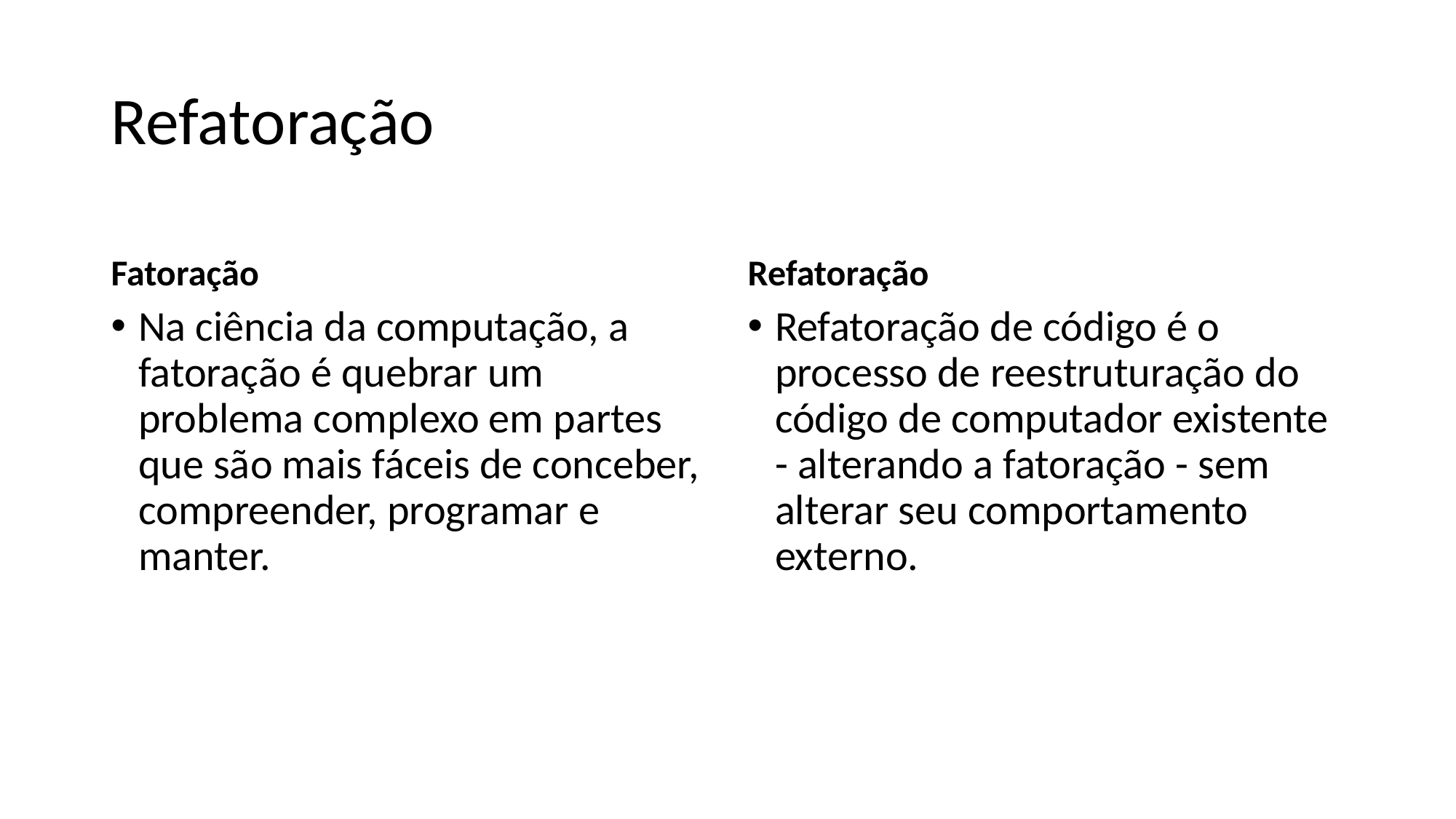

# Refatoração
Fatoração
Refatoração
Na ciência da computação, a fatoração é quebrar um problema complexo em partes que são mais fáceis de conceber, compreender, programar e manter.
Refatoração de código é o processo de reestruturação do código de computador existente - alterando a fatoração - sem alterar seu comportamento externo.